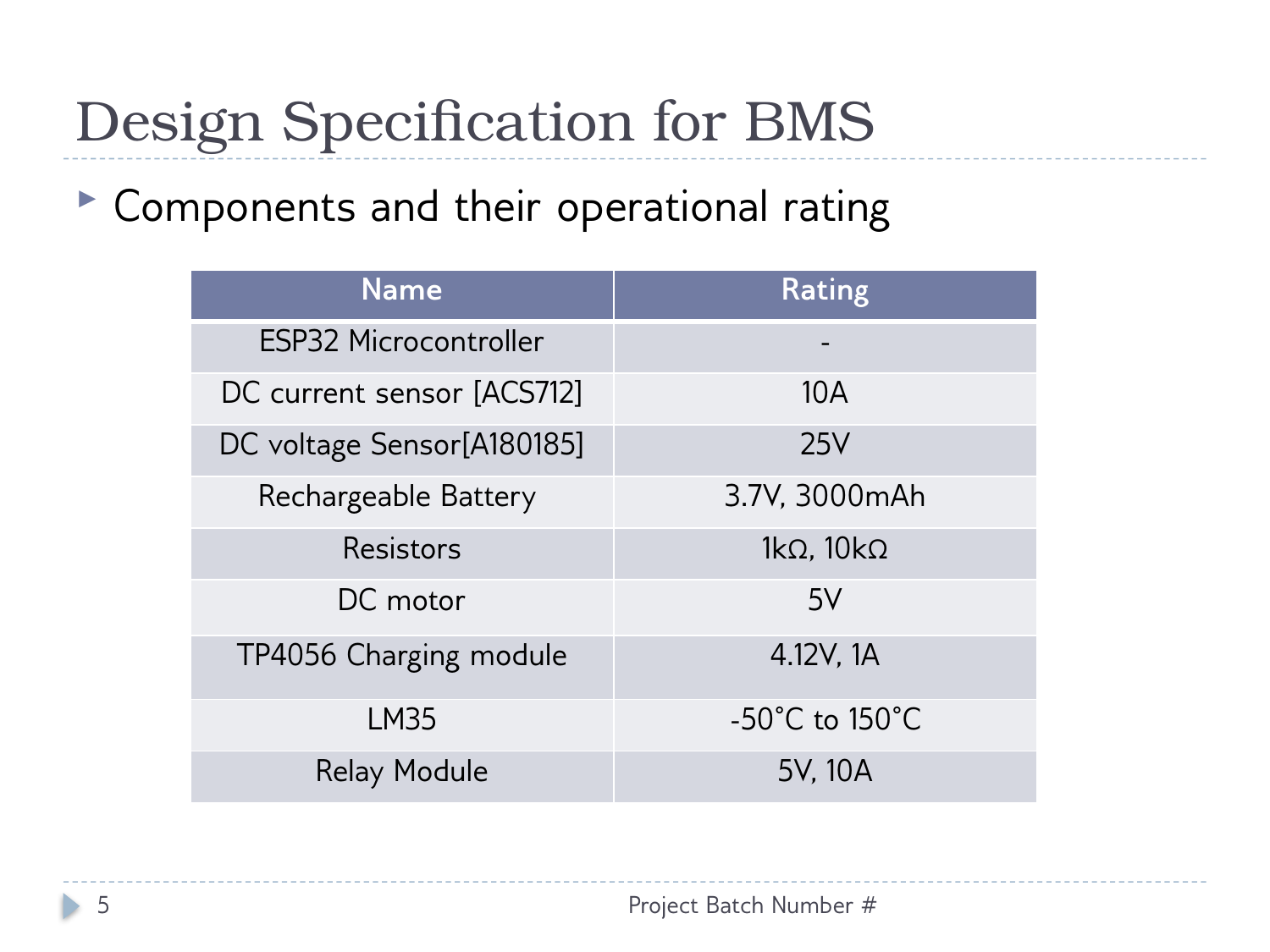

# Design Specification for BMS
Components and their operational rating
| Name | Rating |
| --- | --- |
| ESP32 Microcontroller | - |
| DC current sensor [ACS712] | 10A |
| DC voltage Sensor[A180185] | 25V |
| Rechargeable Battery | 3.7V, 3000mAh |
| Resistors | 1kΩ, 10kΩ |
| DC motor | 5V |
| TP4056 Charging module | 4.12V, 1A |
| LM35 | -50˚C to 150˚C |
| Relay Module | 5V, 10A |
5
Project Batch Number #